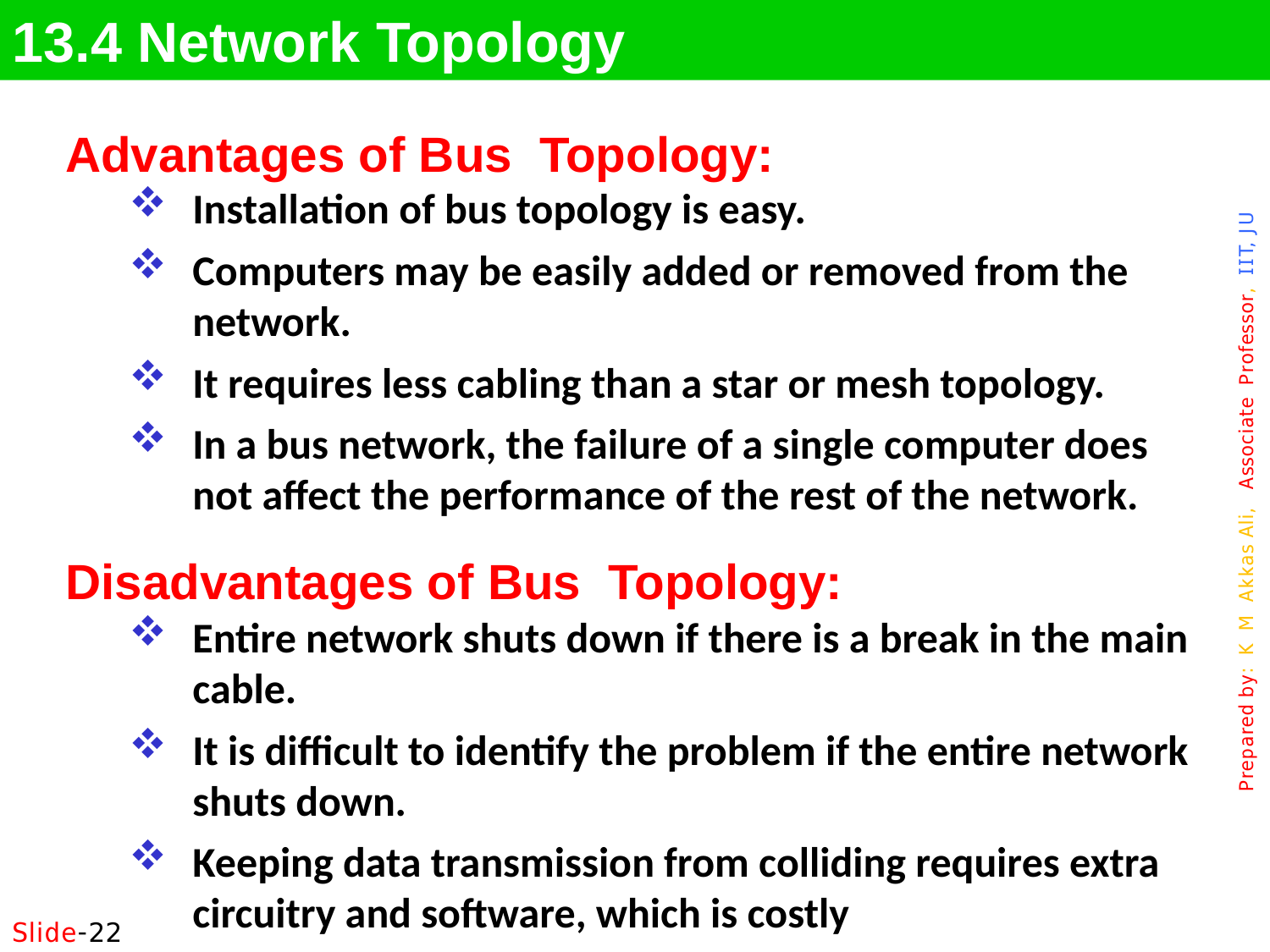

13.4 Network Topology
Advantages of Bus  Topology:
Installation of bus topology is easy.
Computers may be easily added or removed from the network.
It requires less cabling than a star or mesh topology.
In a bus network, the failure of a single computer does not affect the performance of the rest of the network.
Disadvantages of Bus  Topology:
Entire network shuts down if there is a break in the main cable.
It is difficult to identify the problem if the entire network shuts down.
Keeping data transmission from colliding requires extra circuitry and software, which is costly

Slide-22